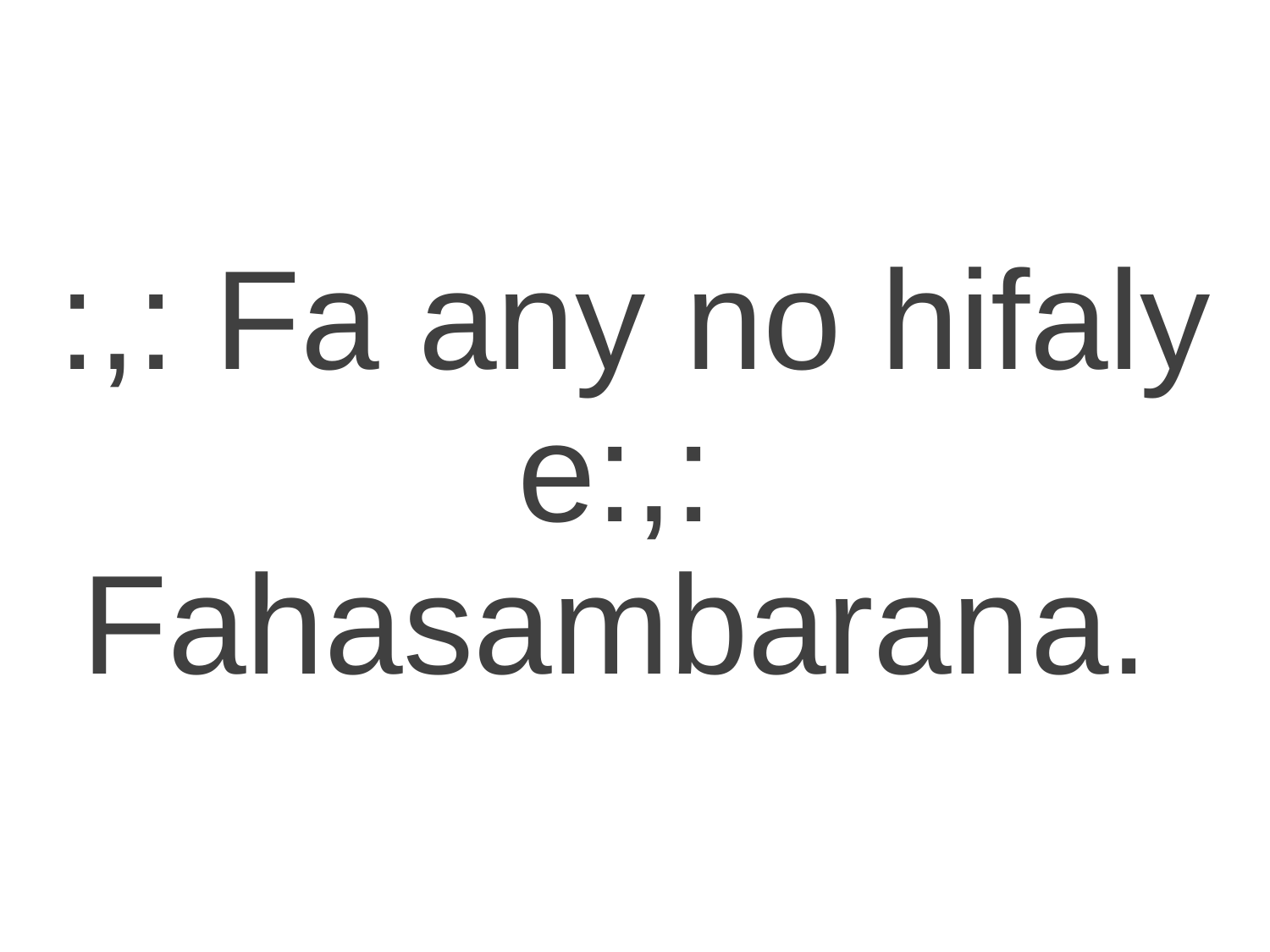

:,: Fa any no hifaly e:,:
Fahasambarana.